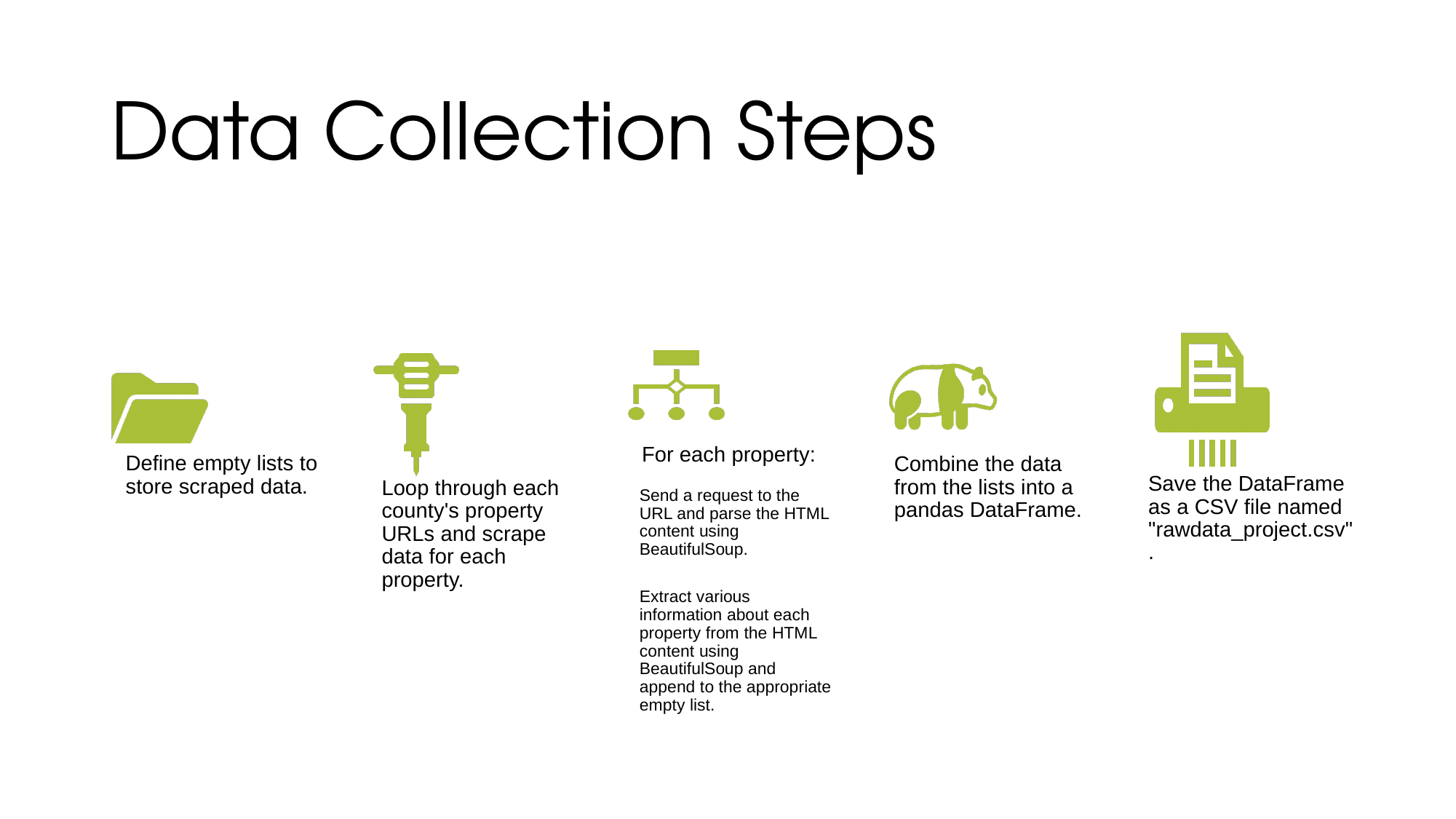

# Data Collection Steps
Define empty lists to store scraped data.
Loop through each county's property URLs and scrape data for each property.
For each property:
Send a request to the URL and parse the HTML content using BeautifulSoup.

Extract various information about each property from the HTML content using BeautifulSoup and append to the appropriate empty list.
Combine the data from the lists into a pandas DataFrame.
Save the DataFrame as a CSV file named "rawdata_project.csv".